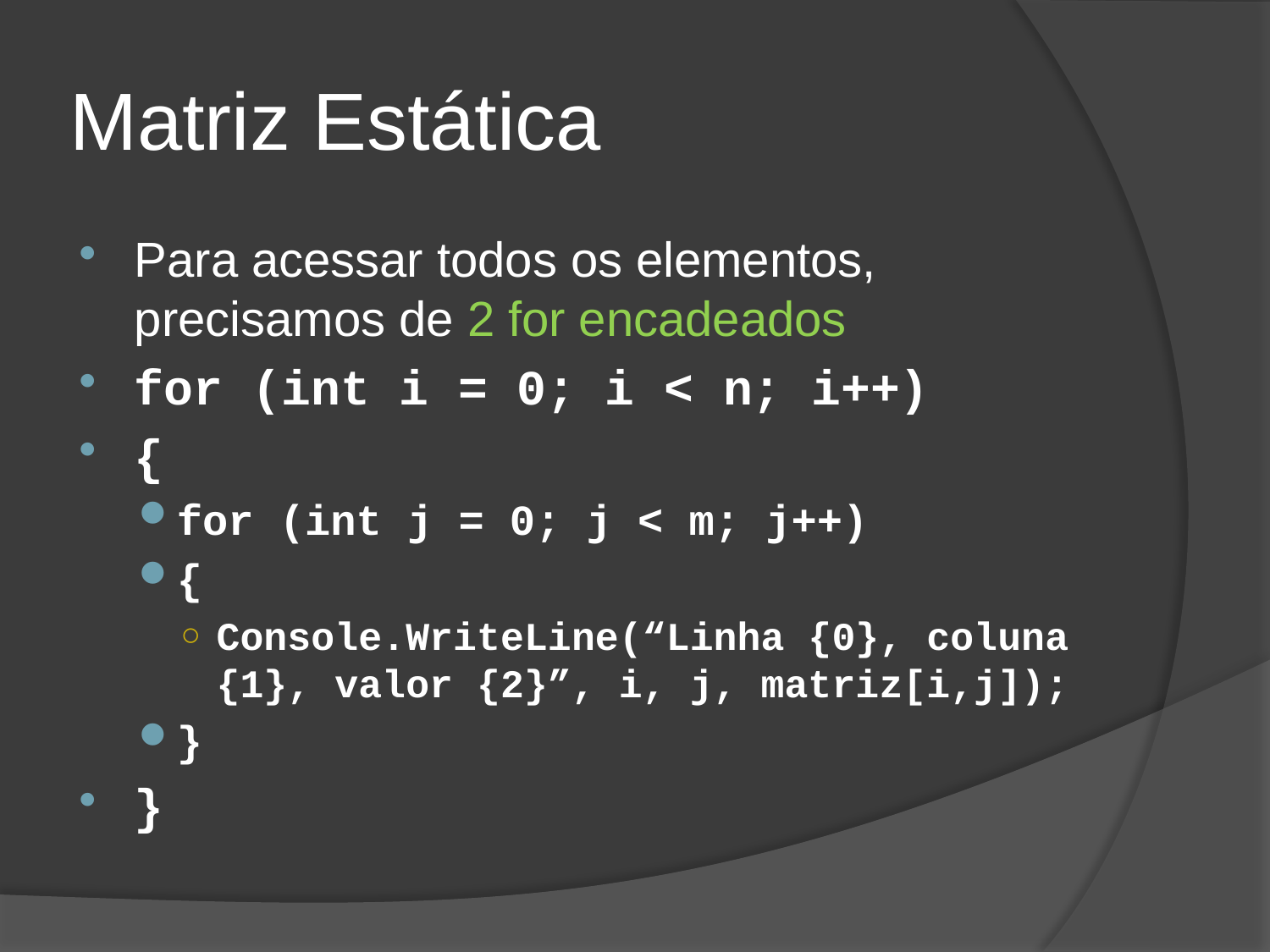

# Matriz Estática
Para acessar todos os elementos, precisamos de 2 for encadeados
for (int i = 0; i < n; i++)
{
for (int j = 0; j < m; j++)
{
Console.WriteLine(“Linha {0}, coluna {1}, valor {2}”, i, j, matriz[i,j]);
}
}